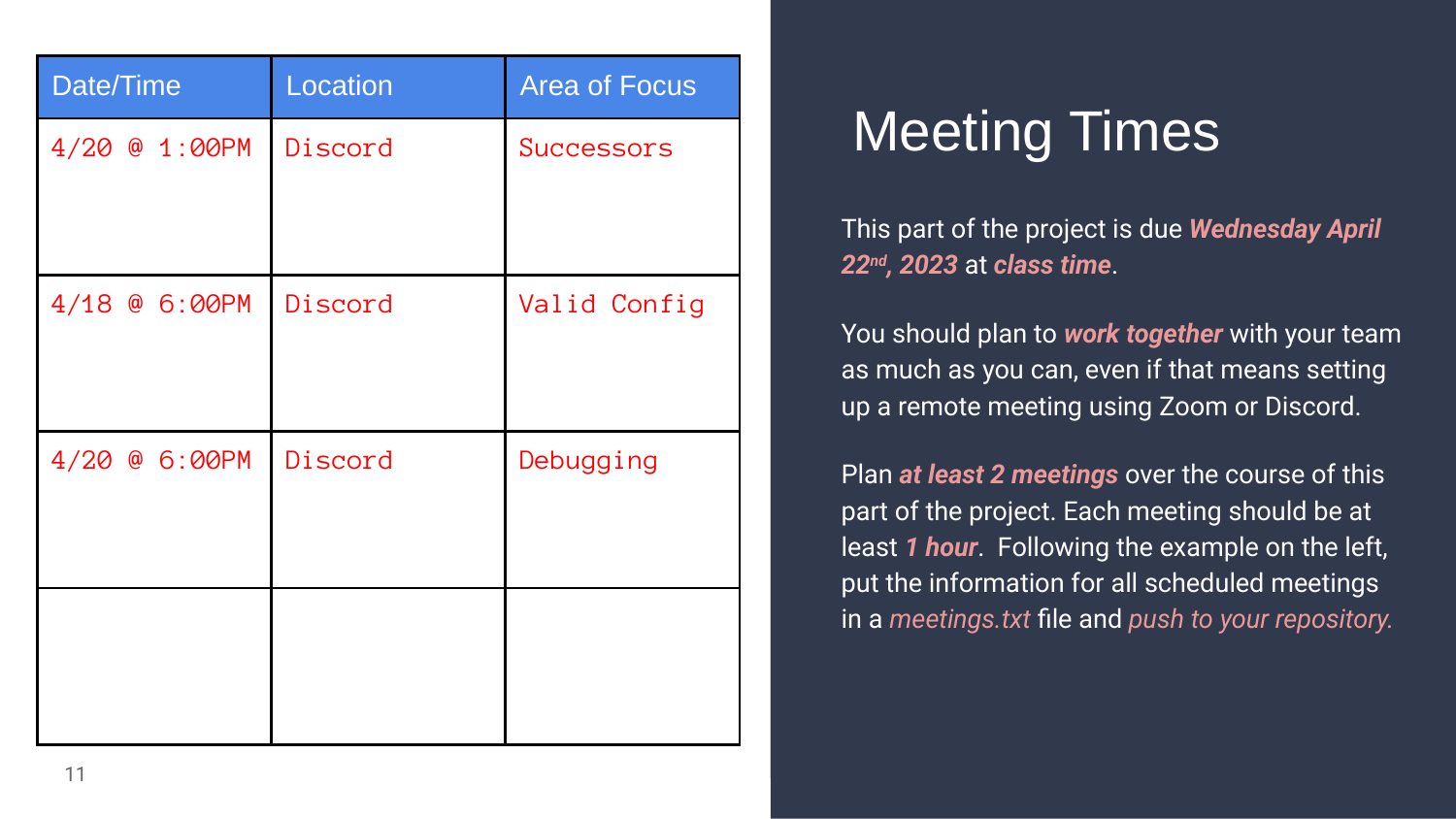

| Date/Time | Location | Area of Focus |
| --- | --- | --- |
| 4/20 @ 1:00PM | Discord | Successors |
| 4/18 @ 6:00PM | Discord | Valid Config |
| 4/20 @ 6:00PM | Discord | Debugging |
|  |  |  |
# Meeting Times
This part of the project is due Wednesday April 22nd, 2023 at class time.
You should plan to work together with your team as much as you can, even if that means setting up a remote meeting using Zoom or Discord.
Plan at least 2 meetings over the course of this part of the project. Each meeting should be at least 1 hour.  Following the example on the left, put the information for all scheduled meetings in a meetings.txt file and push to your repository.

11